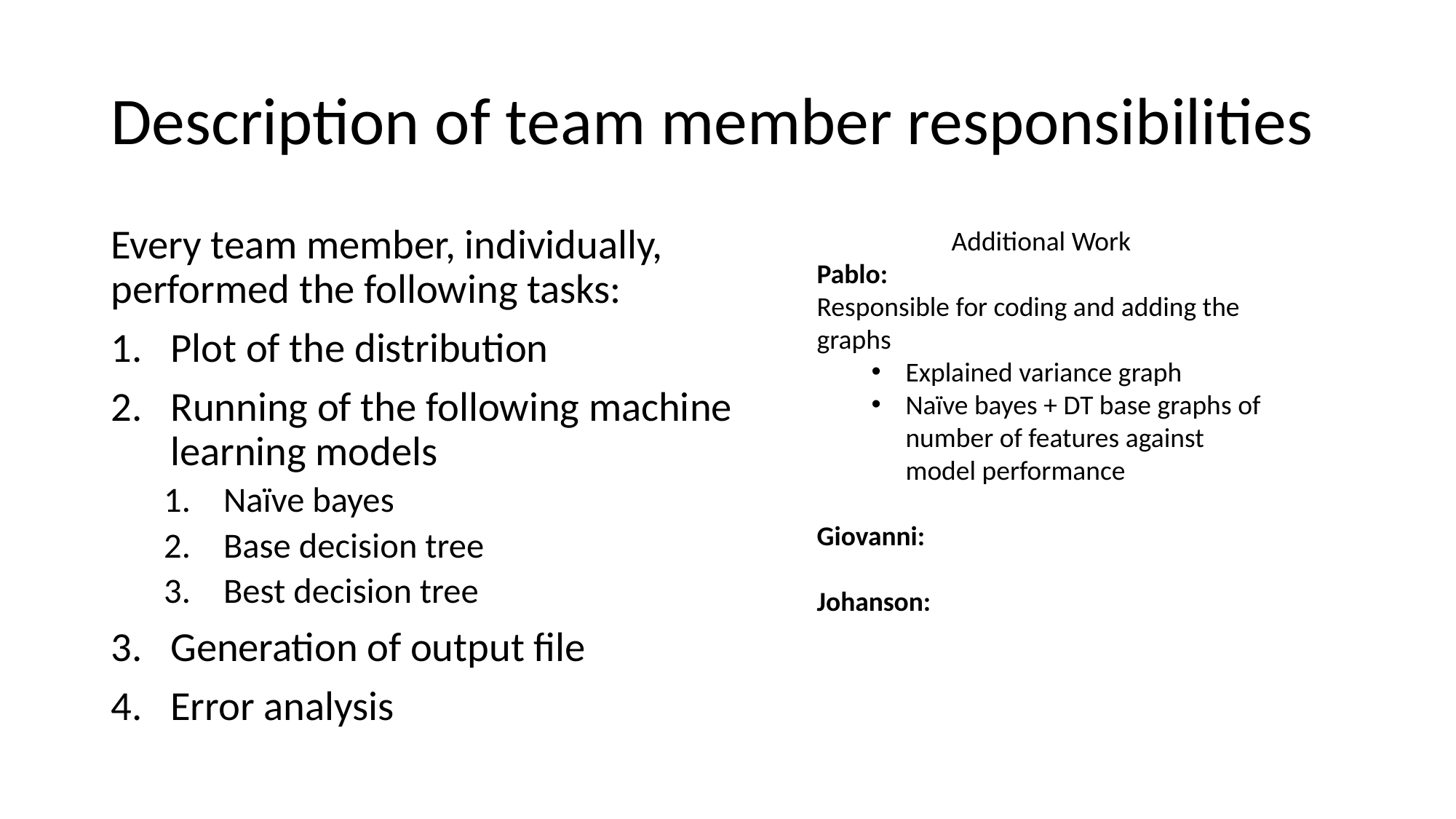

# Description of team member responsibilities
Every team member, individually, performed the following tasks:
Plot of the distribution
Running of the following machine learning models
Naïve bayes
Base decision tree
Best decision tree
Generation of output file
Error analysis

Additional Work
Pablo:
Responsible for coding and adding the graphs
Explained variance graph
Naïve bayes + DT base graphs of number of features against model performance

Giovanni:

Johanson: